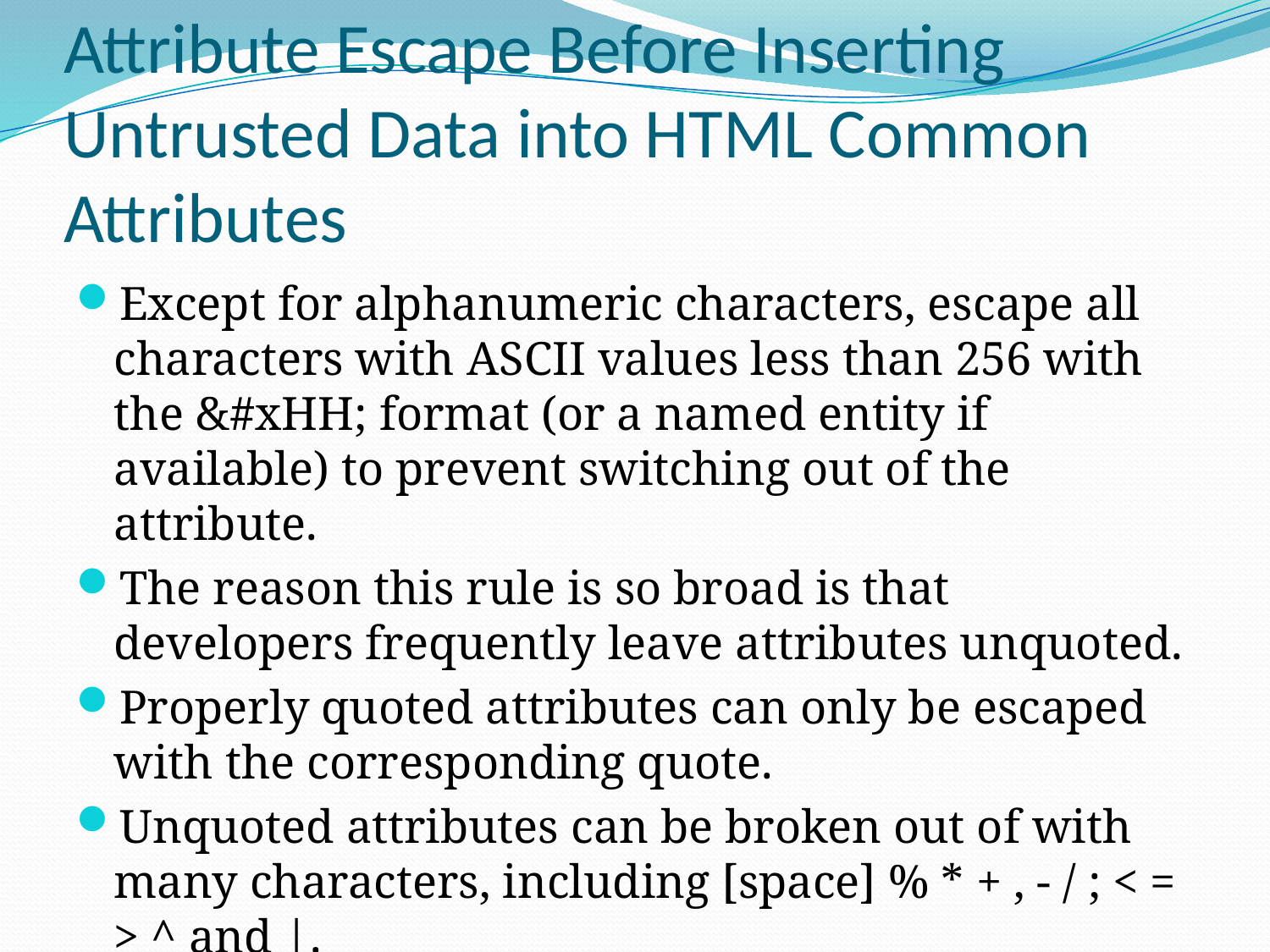

# Attribute Escape Before Inserting Untrusted Data into HTML Common Attributes
Except for alphanumeric characters, escape all characters with ASCII values less than 256 with the &#xHH; format (or a named entity if available) to prevent switching out of the attribute.
The reason this rule is so broad is that developers frequently leave attributes unquoted.
Properly quoted attributes can only be escaped with the corresponding quote.
Unquoted attributes can be broken out of with many characters, including [space] % * + , - / ; < = > ^ and |.